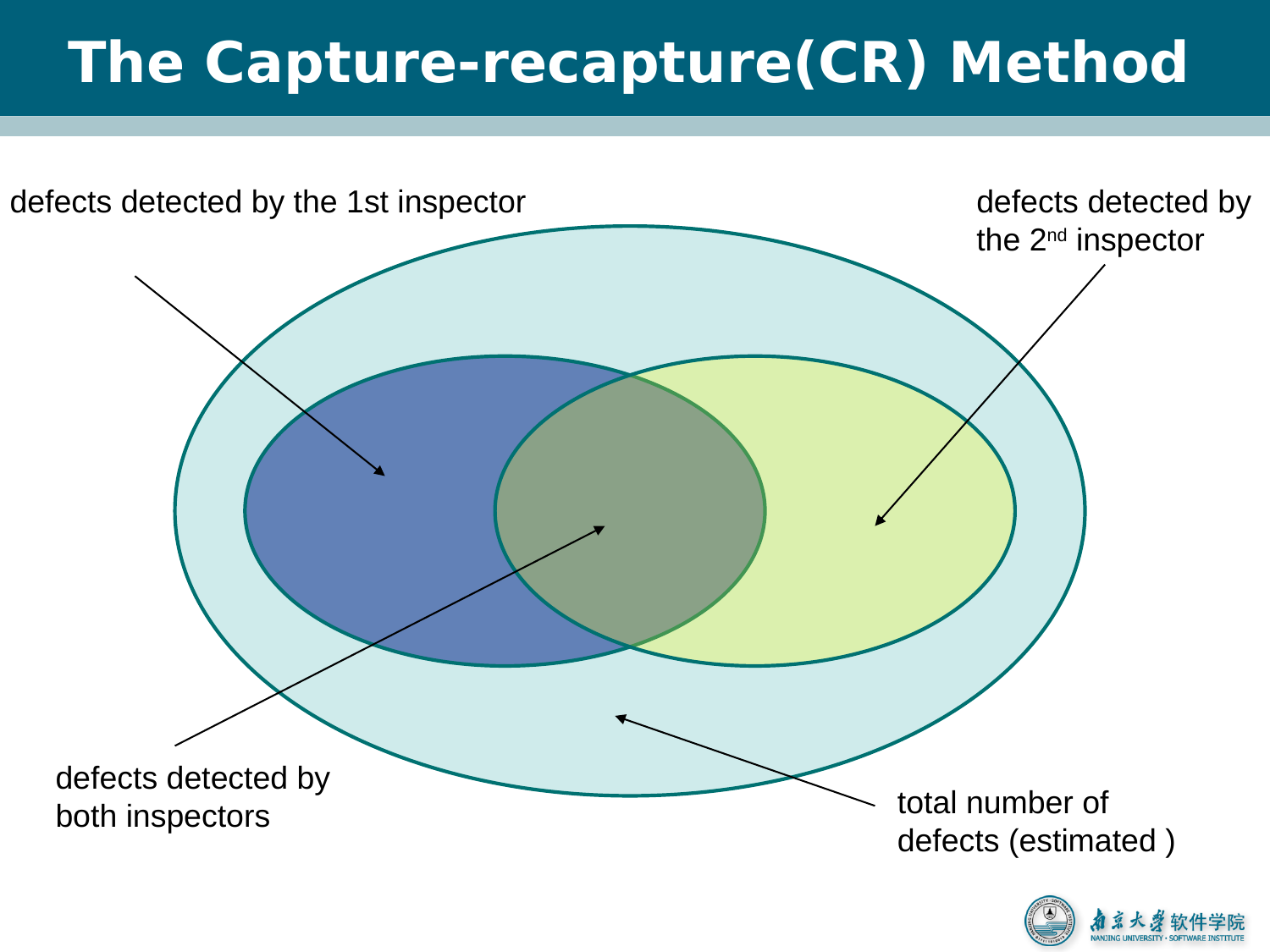

# The Capture-recapture(CR) Method
defects detected by the 1st inspector
defects detected by the 2nd inspector

defects detected by both inspectors
total number of defects (estimated )